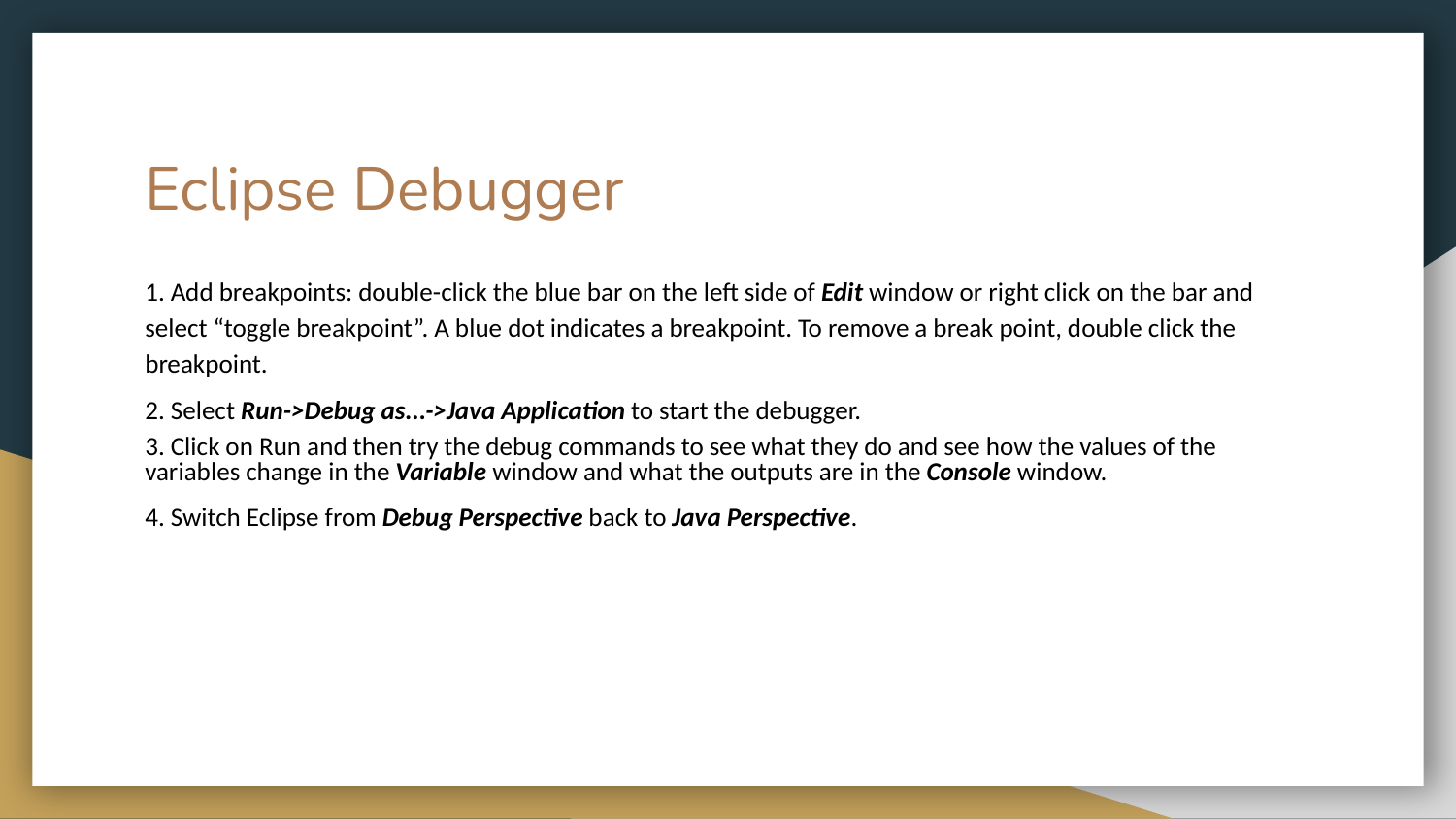

# Eclipse Debugger
1. Add breakpoints: double-click the blue bar on the left side of Edit window or right click on the bar and select “toggle breakpoint”. A blue dot indicates a breakpoint. To remove a break point, double click the breakpoint.
2. Select Run->Debug as...->Java Application to start the debugger.
3. Click on Run and then try the debug commands to see what they do and see how the values of the variables change in the Variable window and what the outputs are in the Console window.
4. Switch Eclipse from Debug Perspective back to Java Perspective.